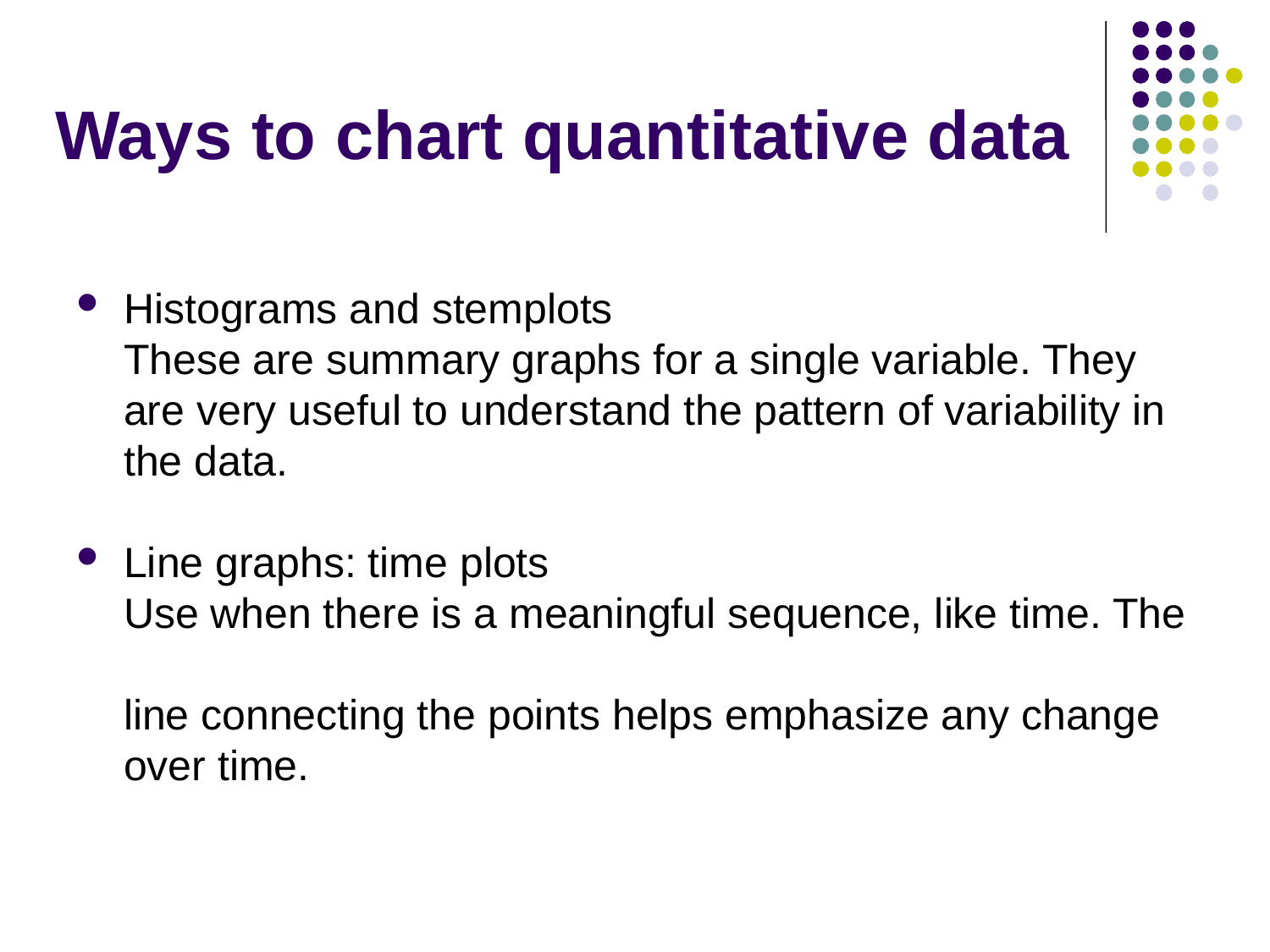

# Ways to chart quantitative data
Histograms and stemplots
These are summary graphs for a single variable. They are very useful to understand the pattern of variability in the data.

Line graphs: time plots
    Use when there is a meaningful sequence, like time. The
    line connecting the points helps emphasize any change
    over time.